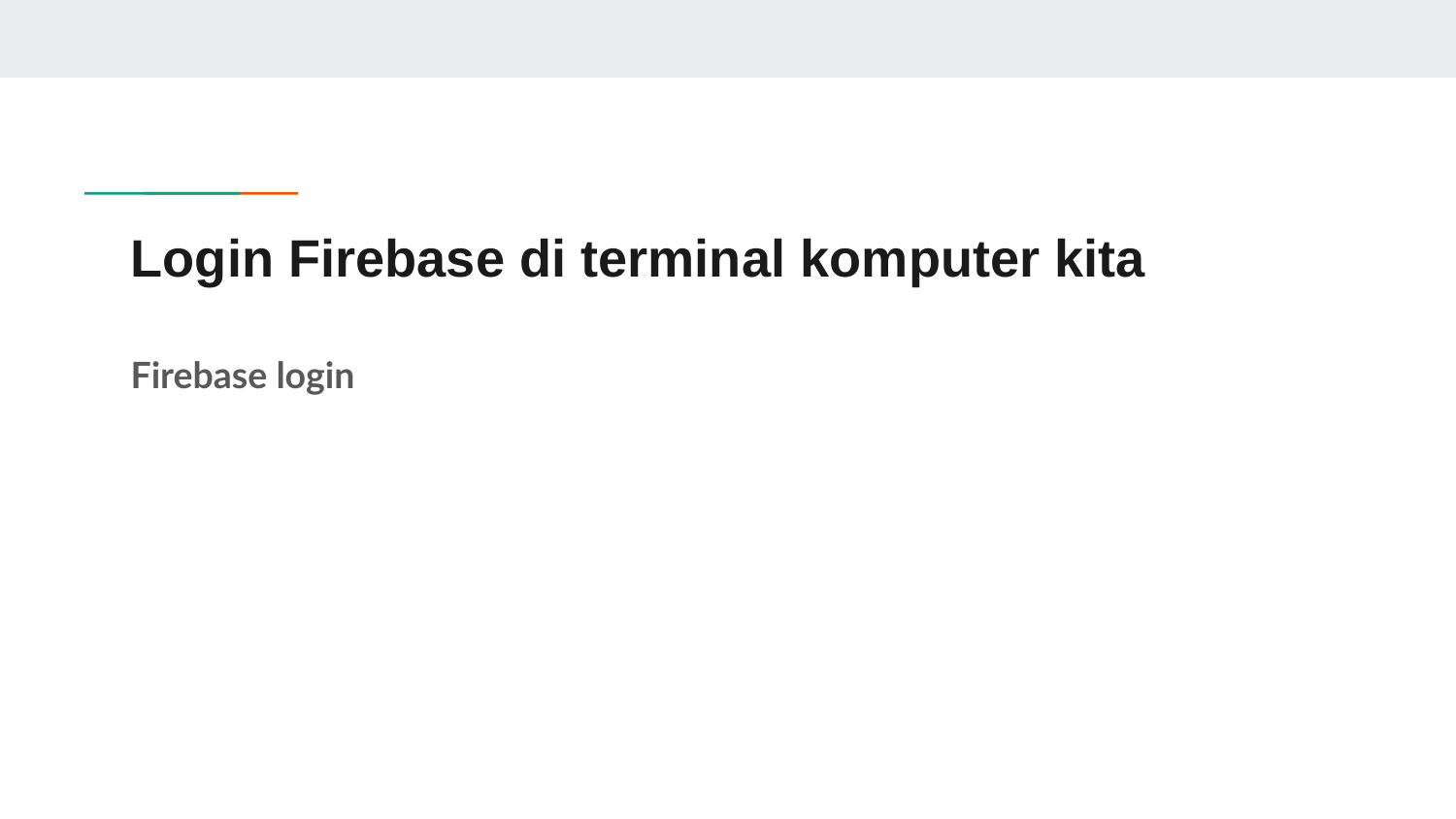

# Login Firebase di terminal komputer kita
Firebase login